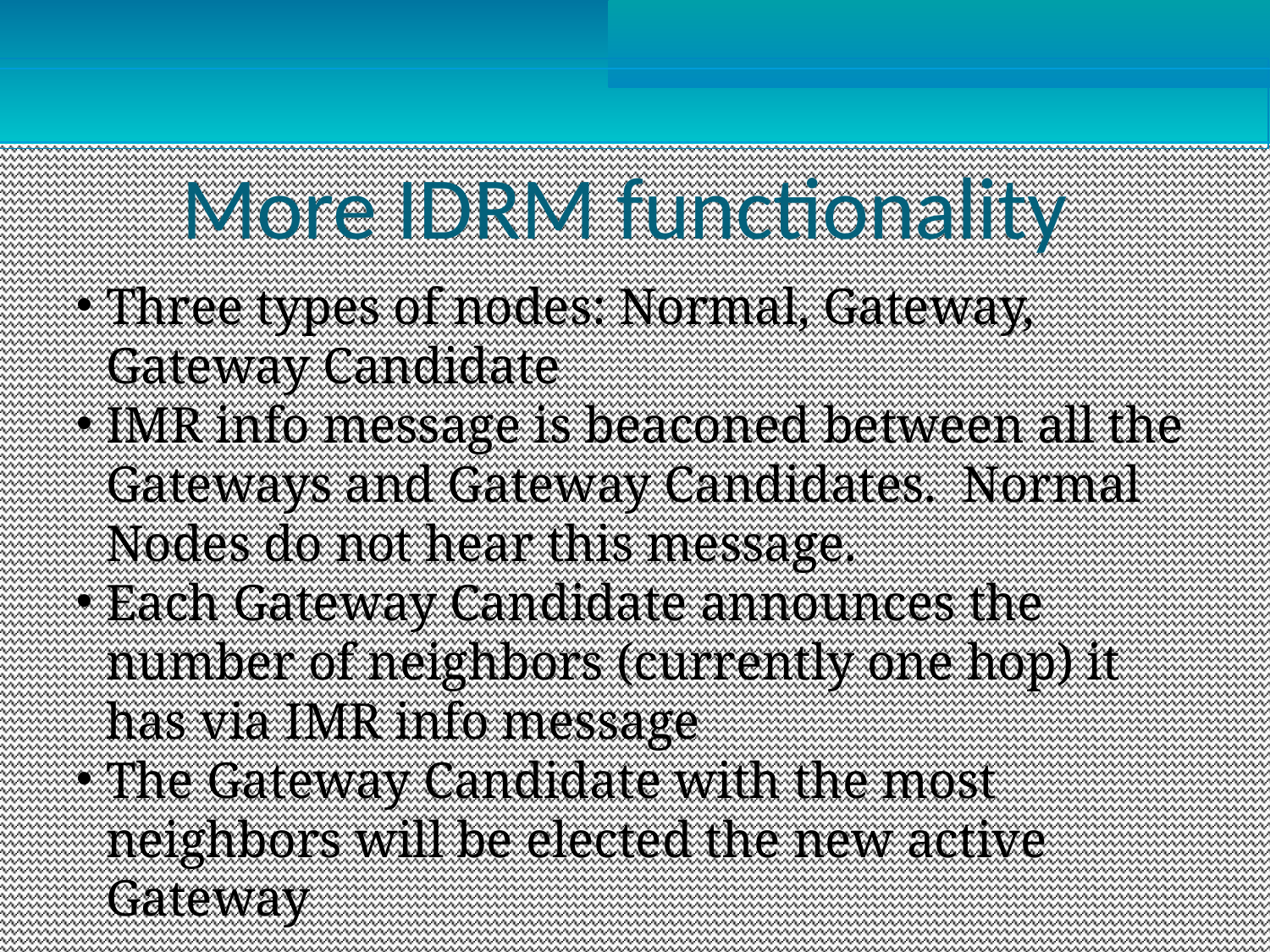

More IDRM functionality
Three types of nodes: Normal, Gateway, Gateway Candidate
IMR info message is beaconed between all the Gateways and Gateway Candidates.  Normal Nodes do not hear this message.
Each Gateway Candidate announces the number of neighbors (currently one hop) it has via IMR info message
The Gateway Candidate with the most neighbors will be elected the new active Gateway